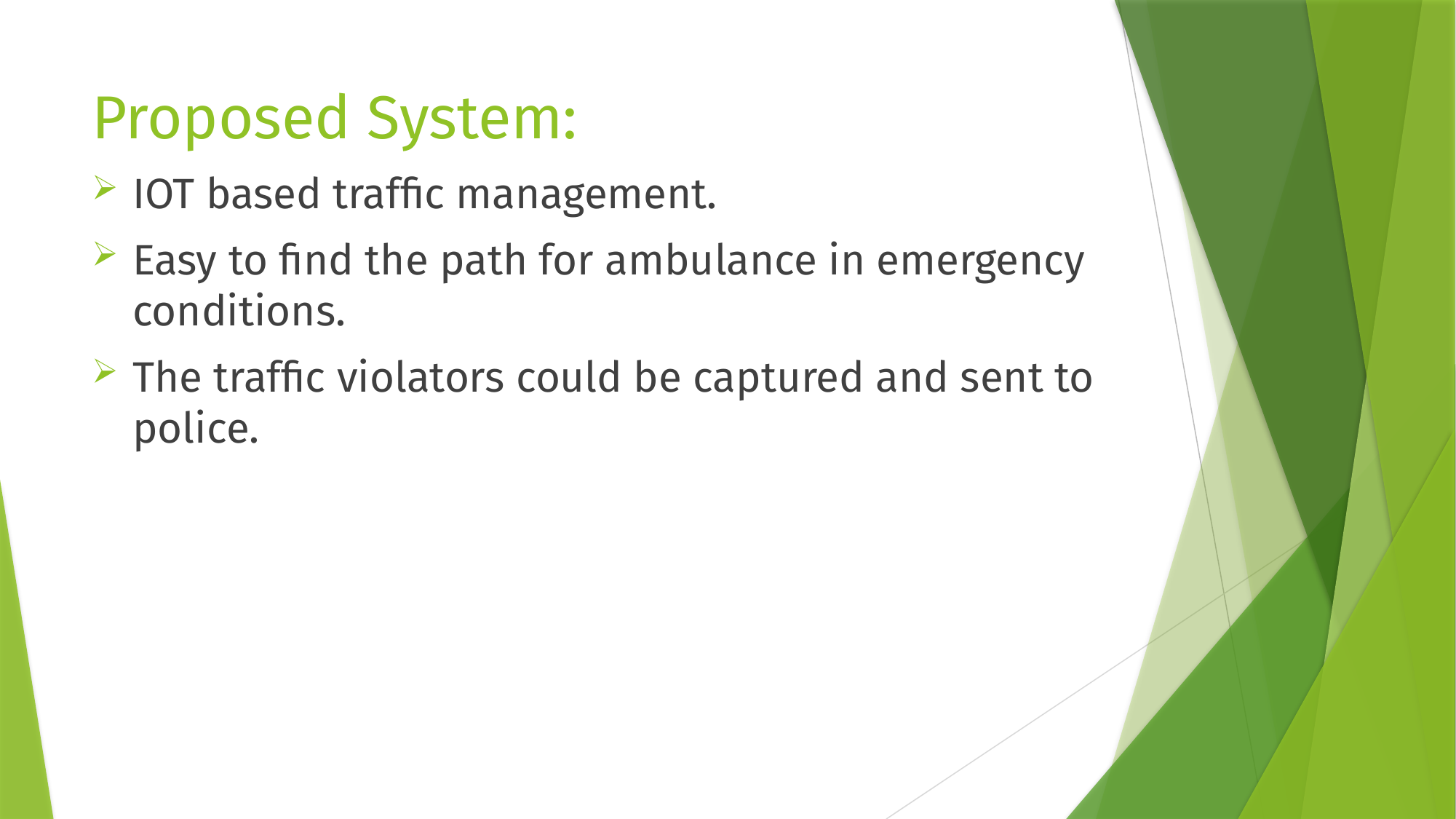

# Proposed System:
IOT based traffic management.
Easy to find the path for ambulance in emergency conditions.
The traffic violators could be captured and sent to police.